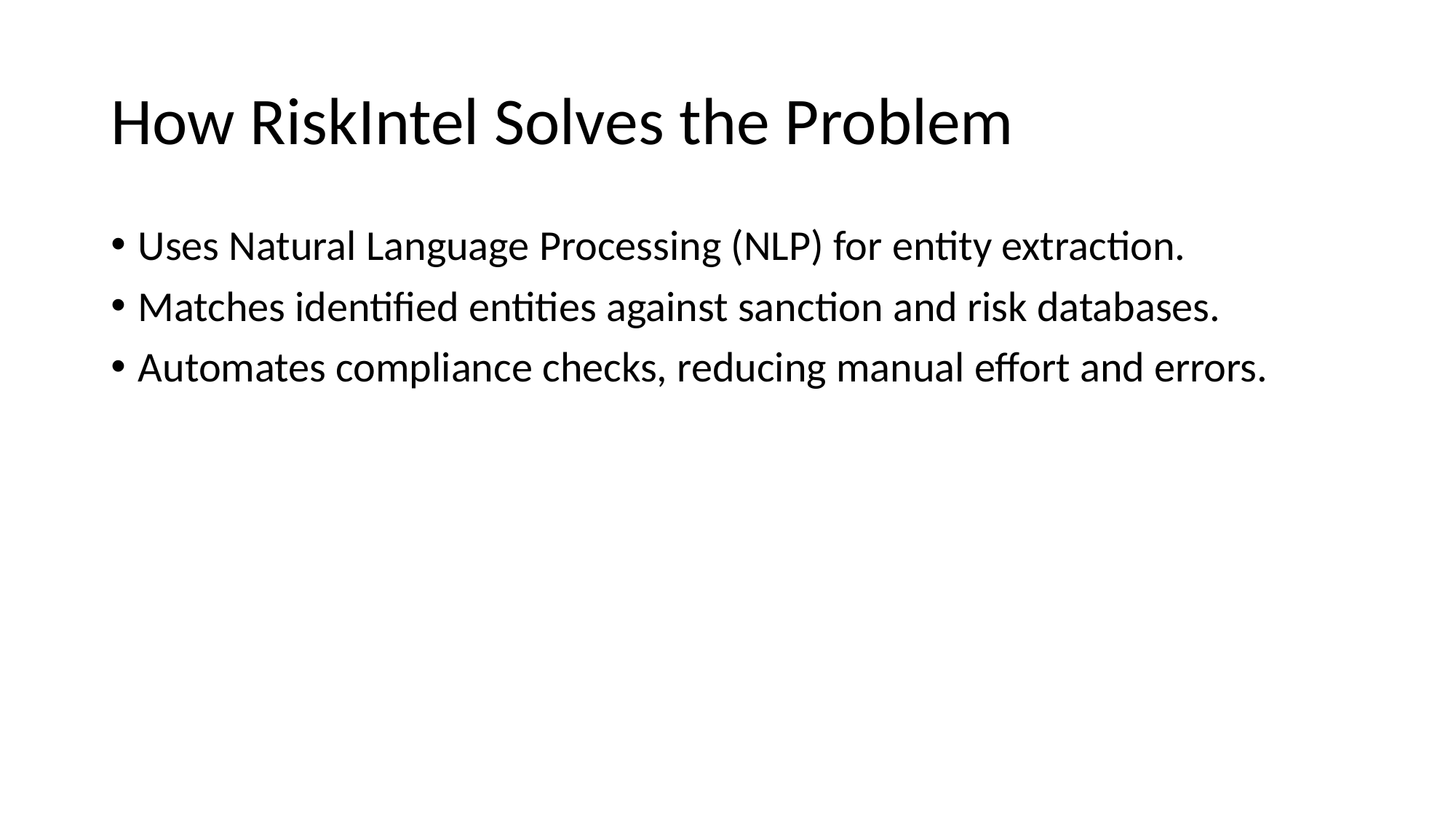

# How RiskIntel Solves the Problem
Uses Natural Language Processing (NLP) for entity extraction.
Matches identified entities against sanction and risk databases.
Automates compliance checks, reducing manual effort and errors.